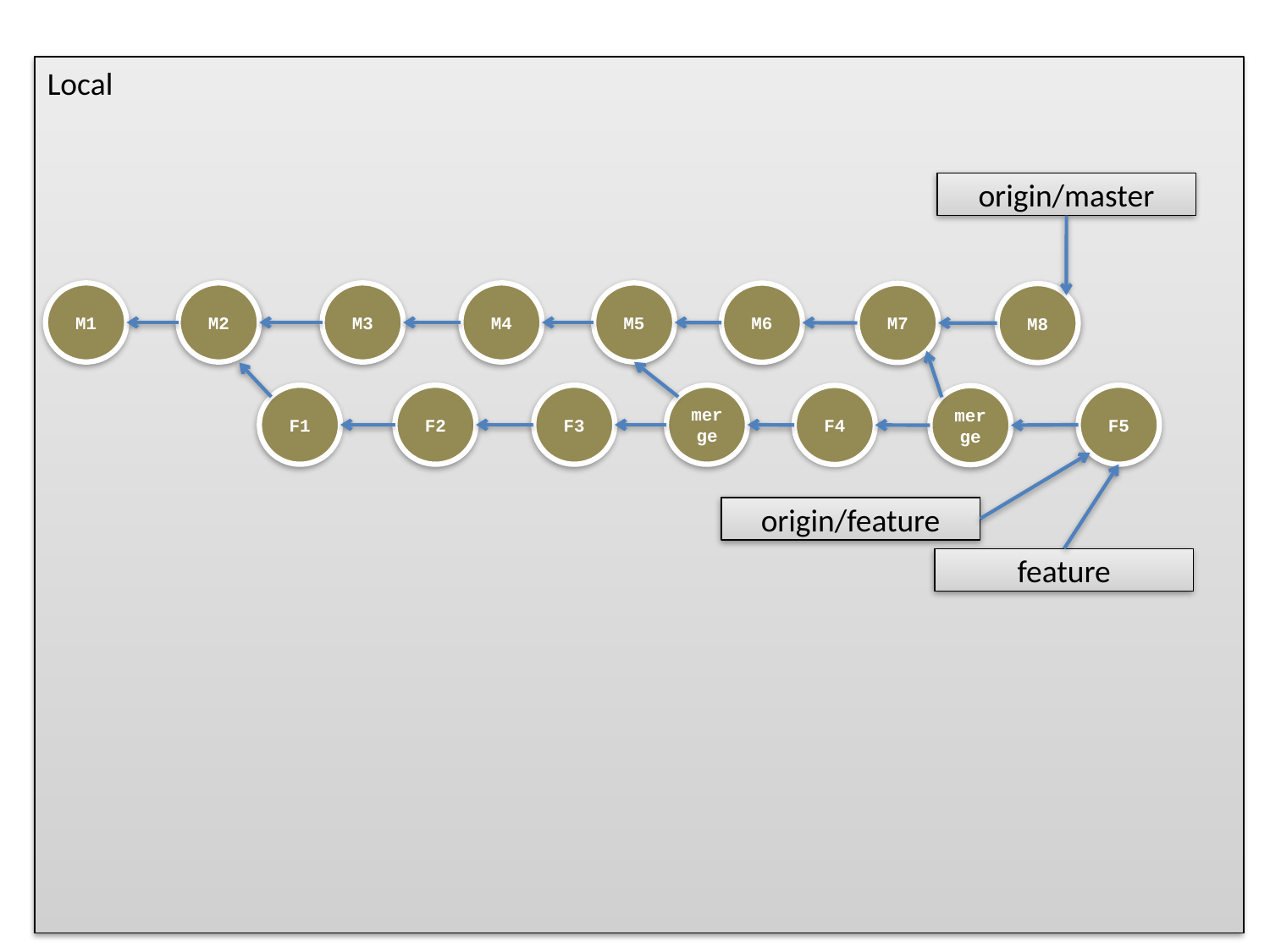

origin/master
M1
M2
M3
M4
M5
M6
M7
M8
F1
F2
F3
merge
F5
F4
merge
origin/feature
feature